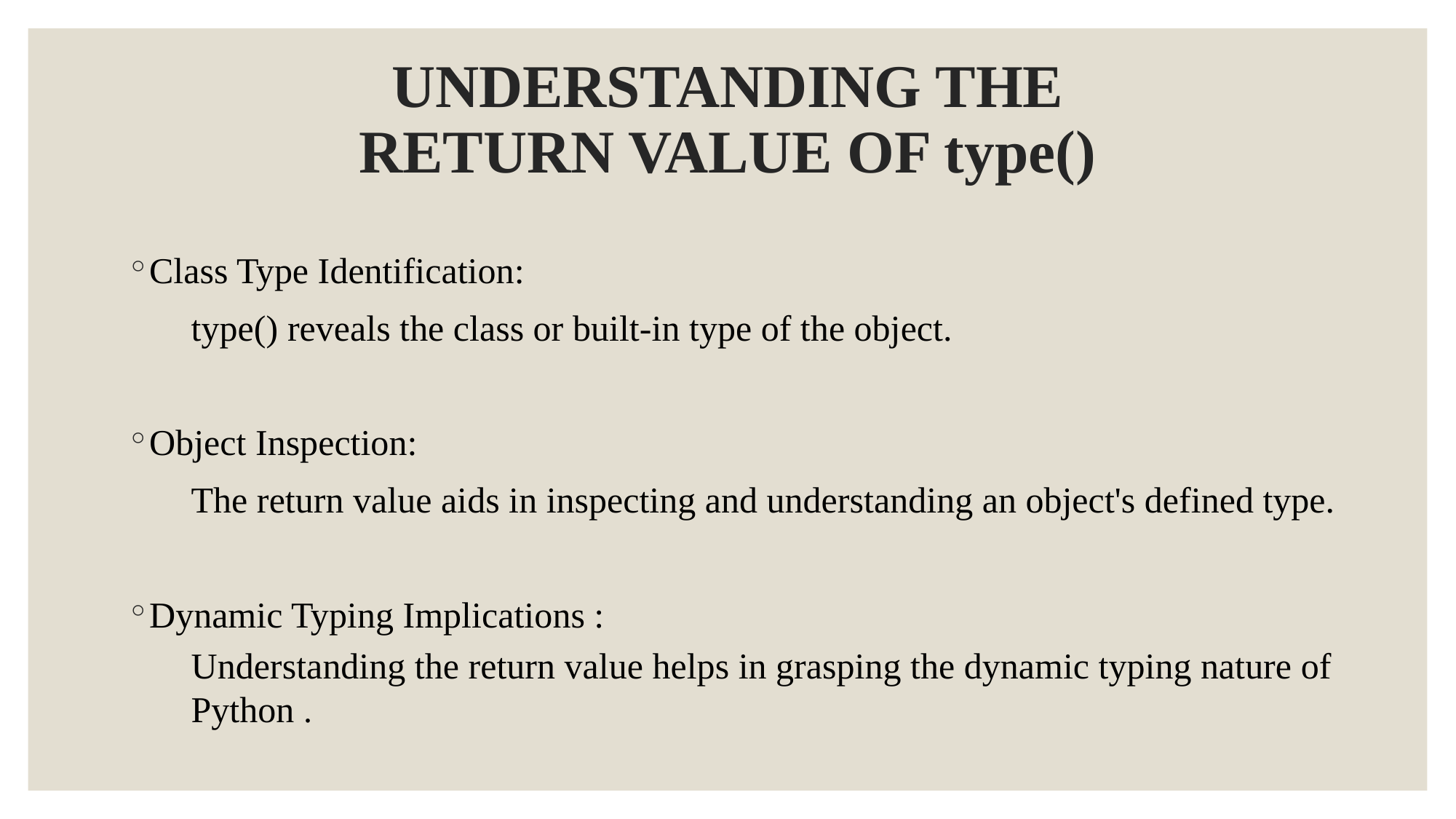

# UNDERSTANDING THE RETURN VALUE OF type()
Class Type Identification:
    type() reveals the class or built-in type of the object.

Object Inspection:
    The return value aids in inspecting and understanding an object's defined type.

Dynamic Typing Implications :
 Understanding the return value helps in grasping the dynamic typing nature of     Python .